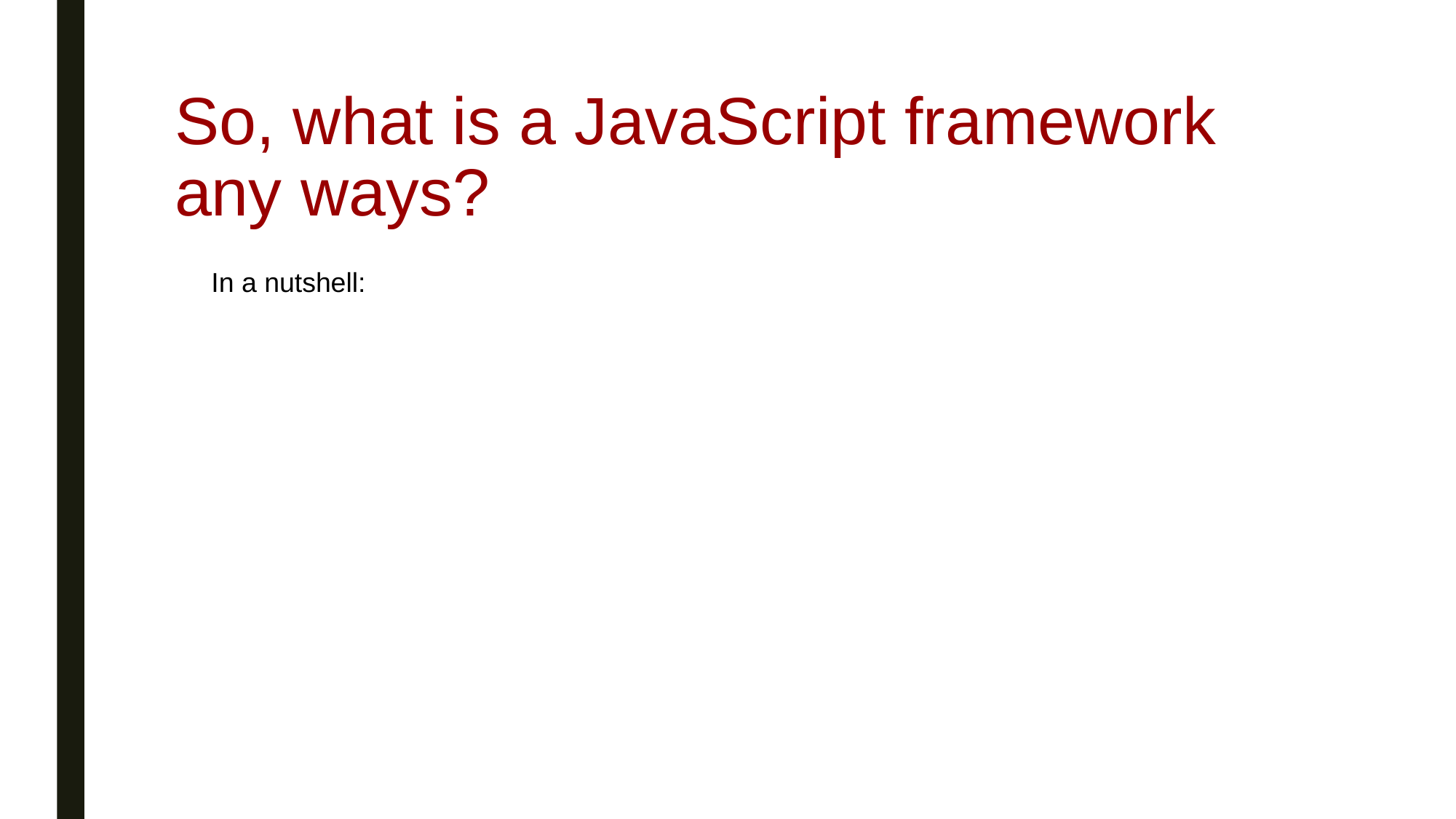

# So, what is a JavaScript framework any ways?
In a nutshell: